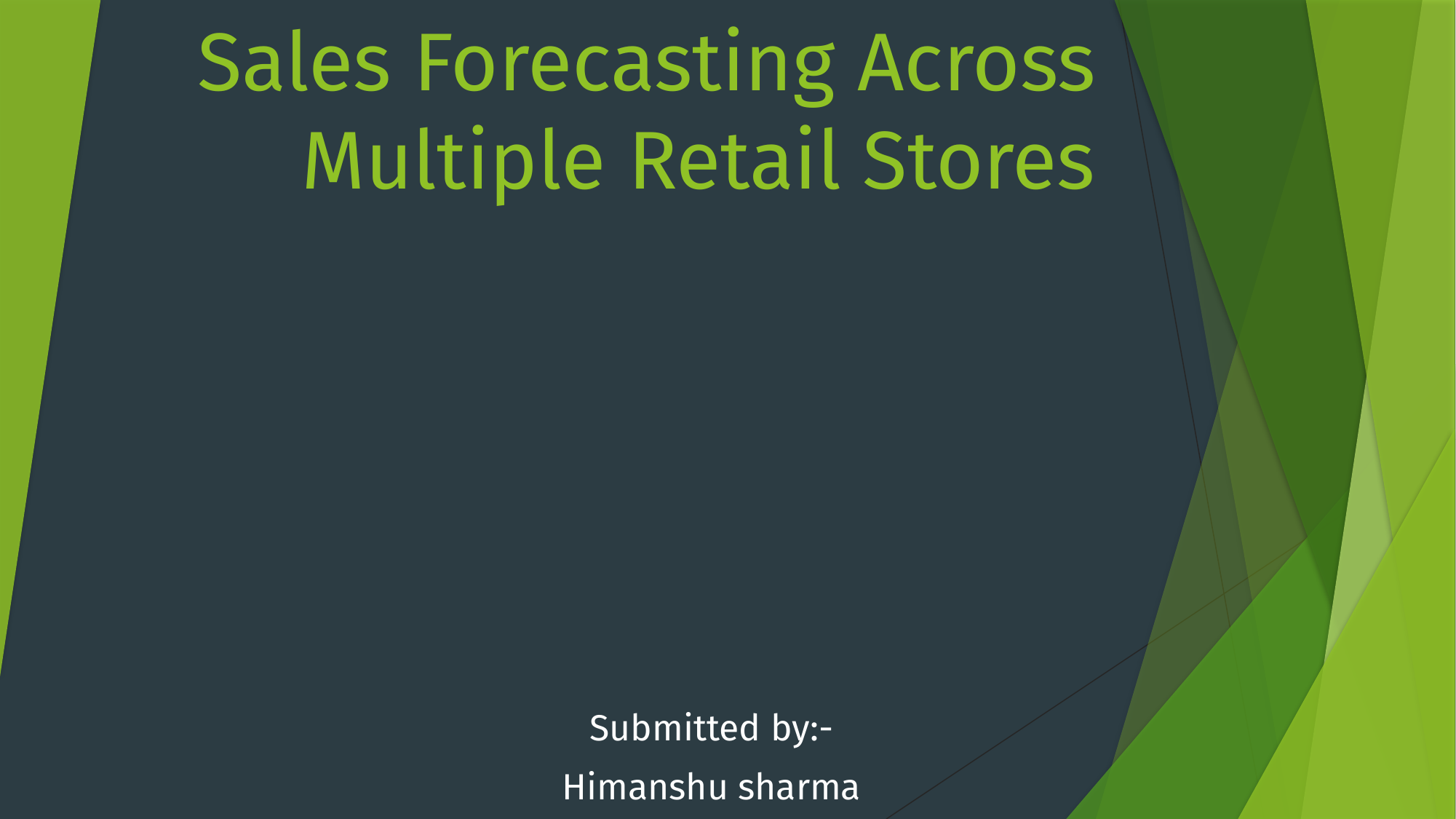

# Sales Forecasting Across Multiple Retail Stores
Submitted by:-
Himanshu sharma